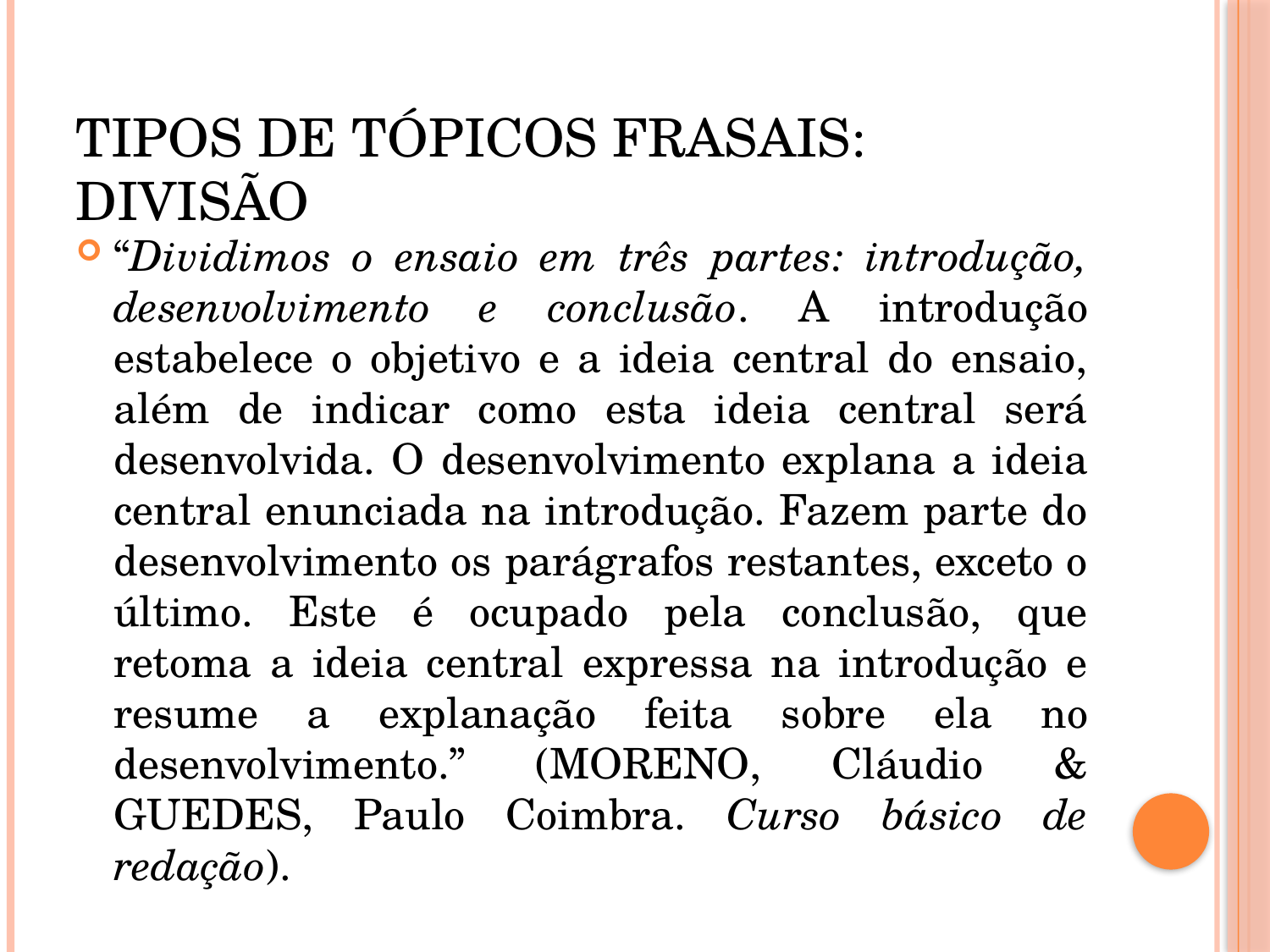

Tipos de tópicos frasais: divisão
“Dividimos o ensaio em três partes: introdução, desenvolvimento e conclusão. A introdução estabelece o objetivo e a ideia central do ensaio, além de indicar como esta ideia central será desenvolvida. O desenvolvimento explana a ideia central enunciada na introdução. Fazem parte do desenvolvimento os parágrafos restantes, exceto o último. Este é ocupado pela conclusão, que retoma a ideia central expressa na introdução e resume a explanação feita sobre ela no desenvolvimento.” (MORENO, Cláudio & GUEDES, Paulo Coimbra. Curso básico de redação).